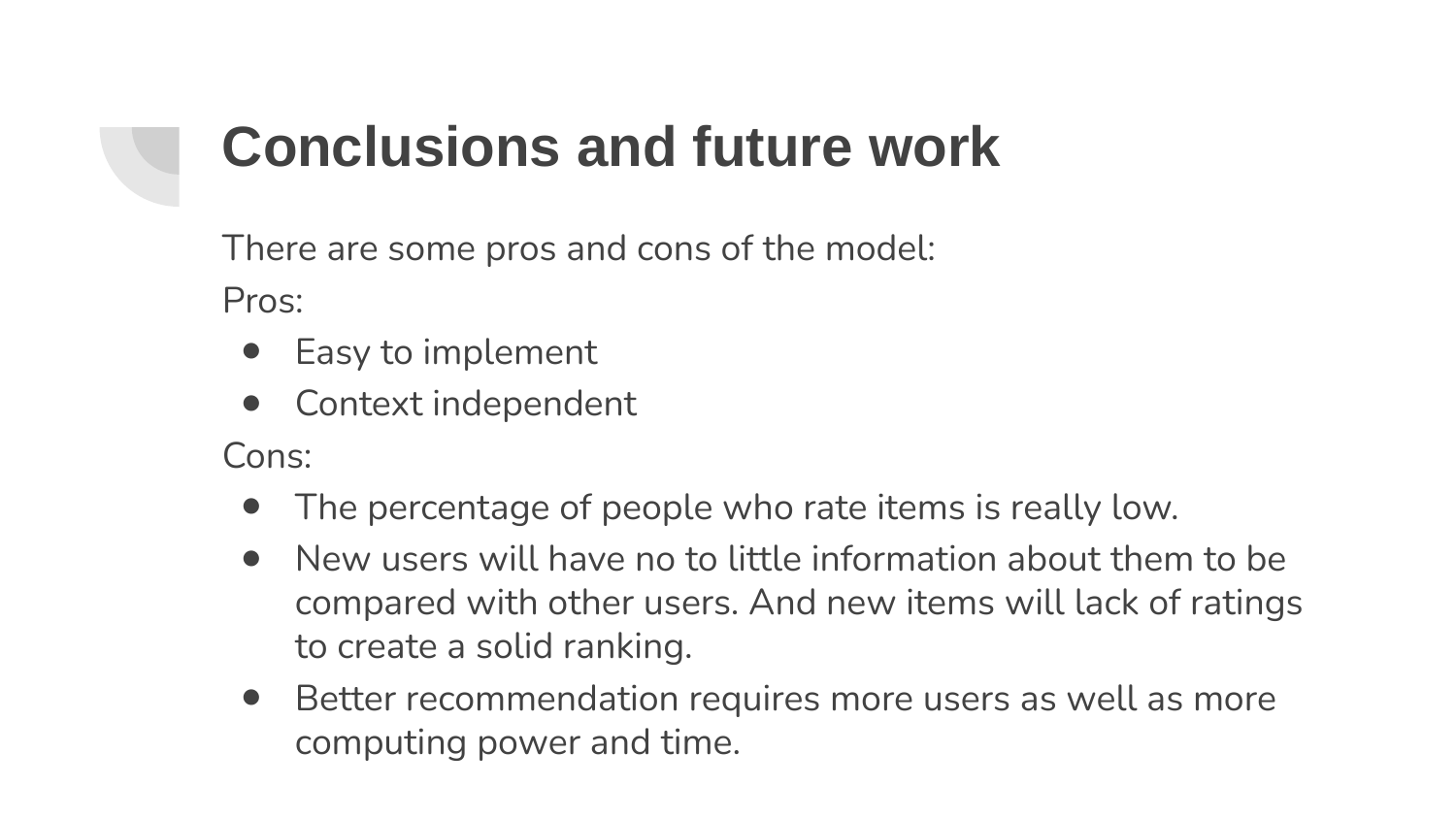

# Conclusions and future work
There are some pros and cons of the model:
Pros:
Easy to implement
Context independent
Cons:
The percentage of people who rate items is really low.
New users will have no to little information about them to be compared with other users. And new items will lack of ratings to create a solid ranking.
Better recommendation requires more users as well as more computing power and time.